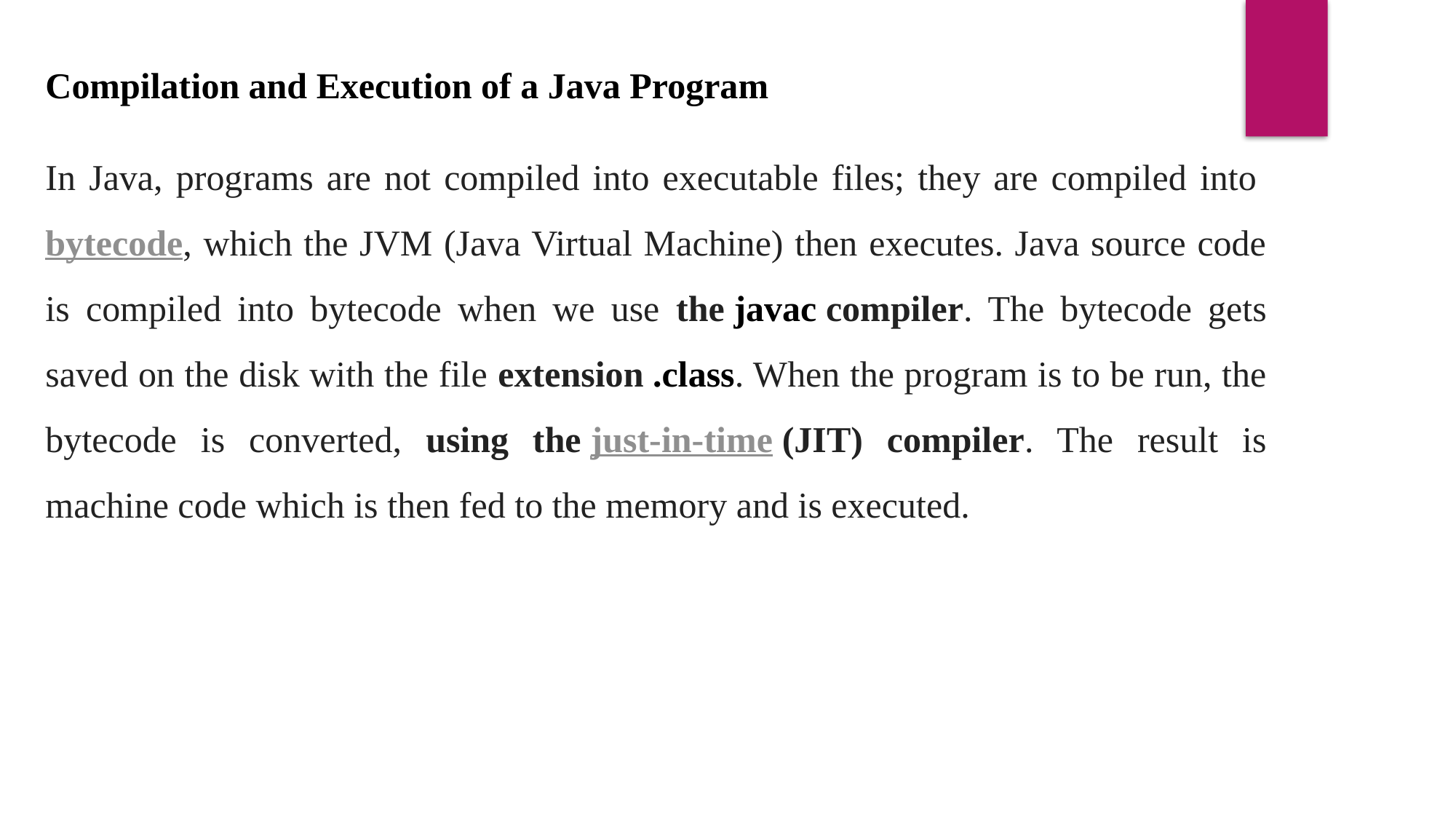

Compilation and Execution of a Java Program
In Java, programs are not compiled into executable files; they are compiled into bytecode, which the JVM (Java Virtual Machine) then executes. Java source code is compiled into bytecode when we use the javac compiler. The bytecode gets saved on the disk with the file extension .class. When the program is to be run, the bytecode is converted, using the just-in-time (JIT) compiler. The result is machine code which is then fed to the memory and is executed.